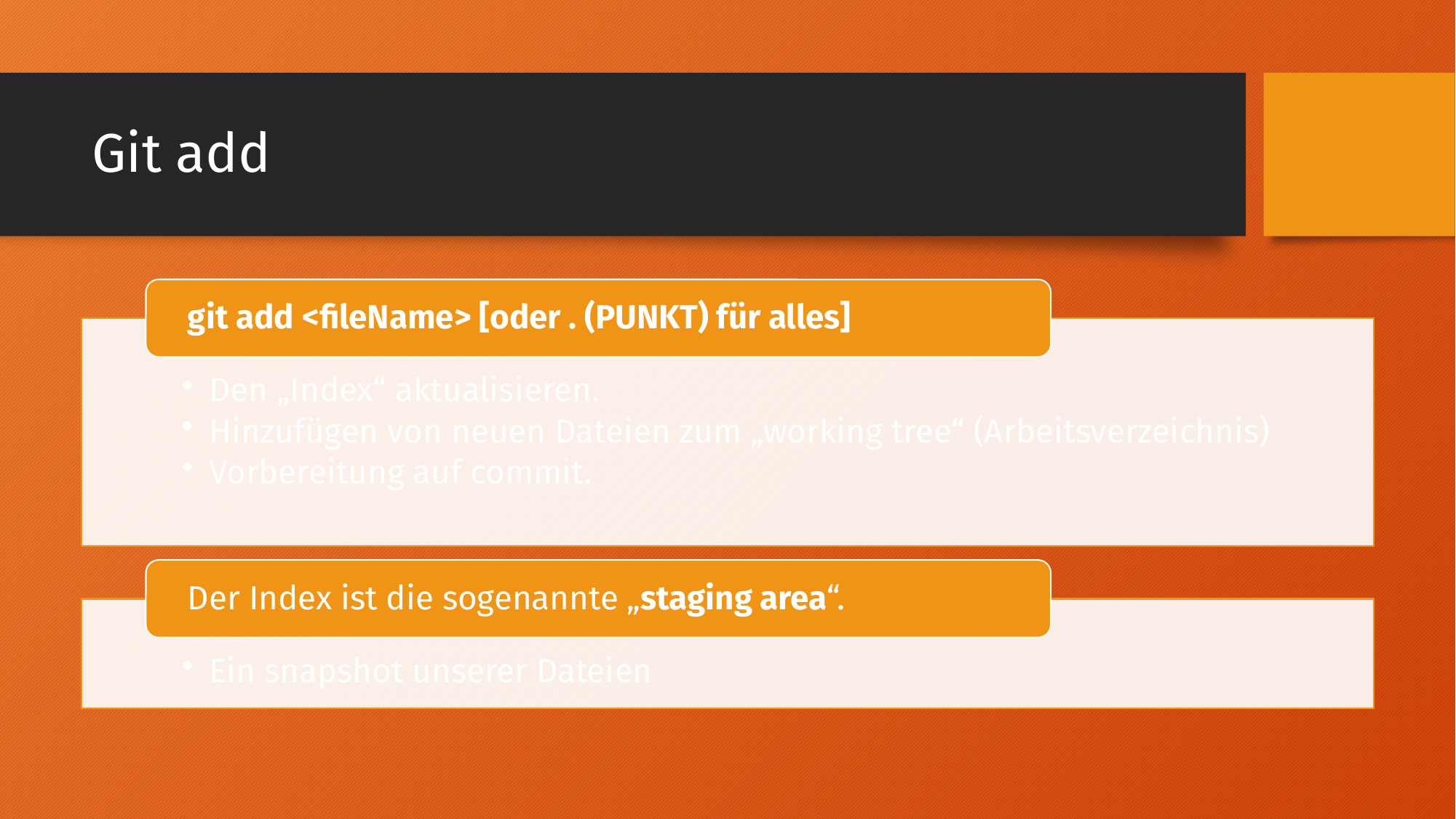

# Git add
Den „Index“ aktualisieren.
Hinzufügen von neuen Dateien zum „working tree“ (Arbeitsverzeichnis)
Vorbereitung auf commit.
git add <fileName> [oder . (PUNKT) für alles]
Ein snapshot unserer Dateien
Der Index ist die sogenannte „staging area“.